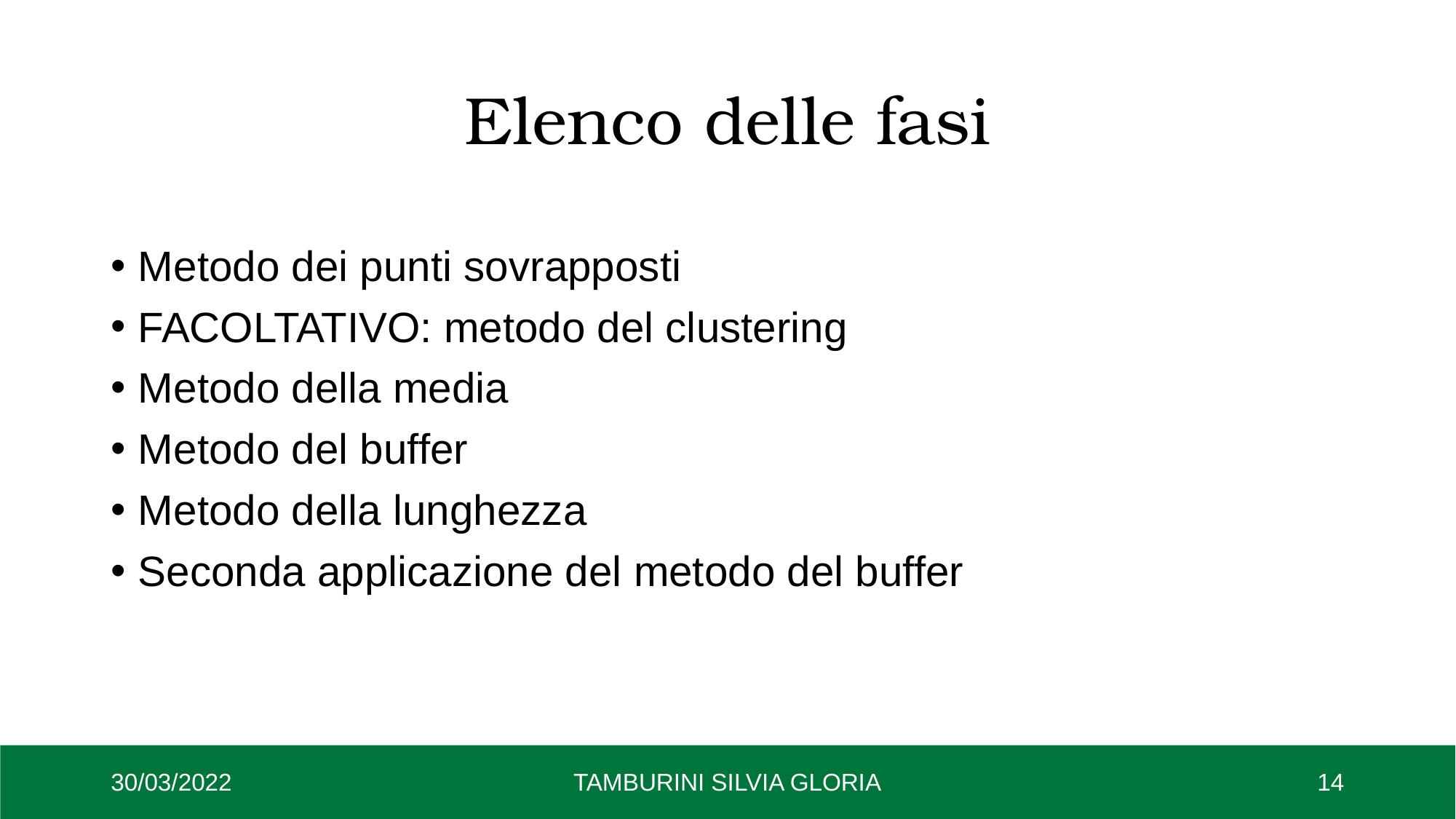

# Elenco delle fasi
Metodo dei punti sovrapposti
FACOLTATIVO: metodo del clustering
Metodo della media
Metodo del buffer
Metodo della lunghezza
Seconda applicazione del metodo del buffer
30/03/2022
TAMBURINI SILVIA GLORIA
14